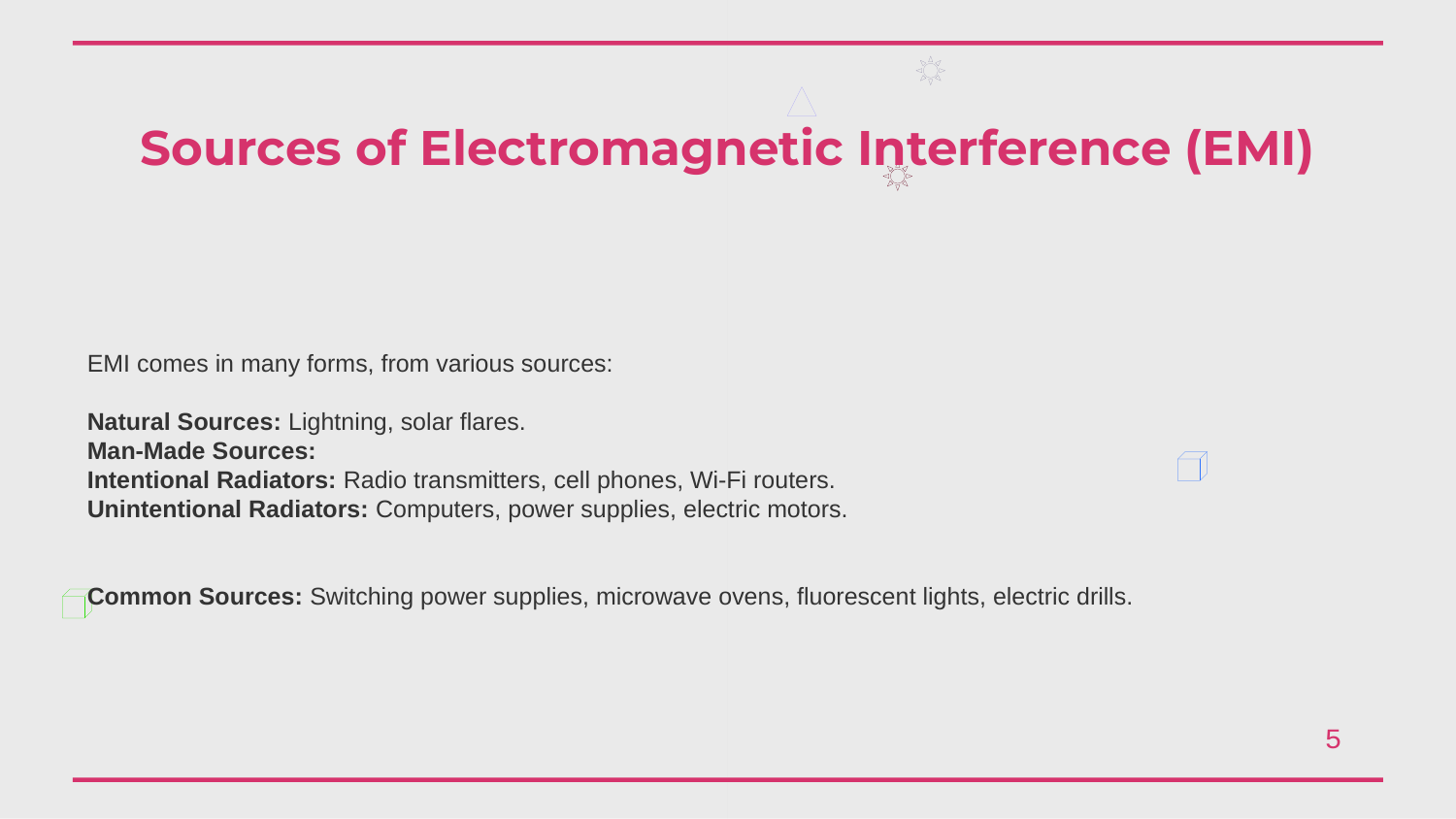

Sources of Electromagnetic Interference (EMI)

EMI comes in many forms, from various sources:

Natural Sources: Lightning, solar flares.
Man-Made Sources:
Intentional Radiators: Radio transmitters, cell phones, Wi-Fi routers.
Unintentional Radiators: Computers, power supplies, electric motors.

Common Sources: Switching power supplies, microwave ovens, fluorescent lights, electric drills.

5